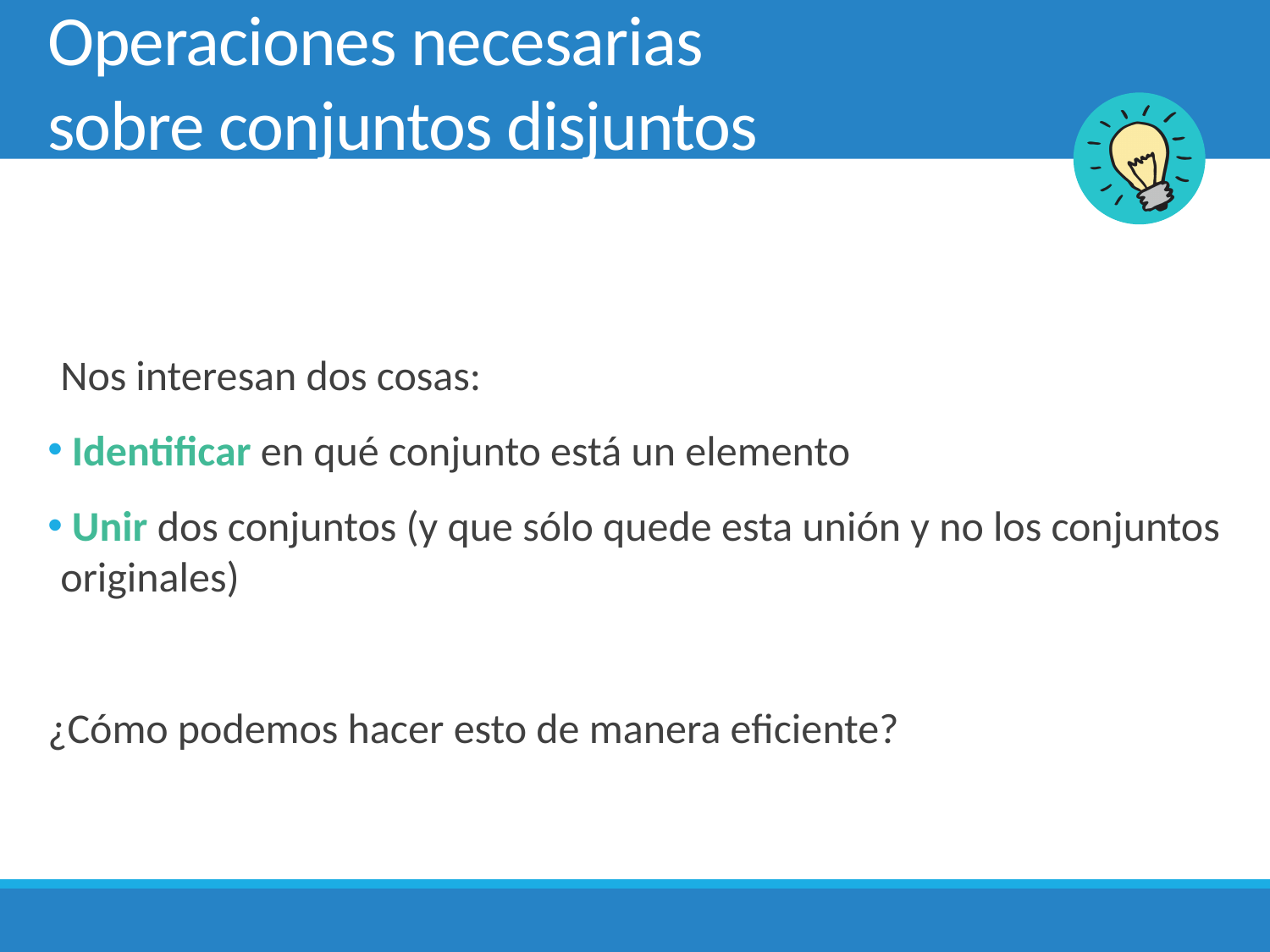

# Operaciones necesarias sobre conjuntos disjuntos
Nos interesan dos cosas:
 Identificar en qué conjunto está un elemento
 Unir dos conjuntos (y que sólo quede esta unión y no los conjuntos originales)

¿Cómo podemos hacer esto de manera eficiente?